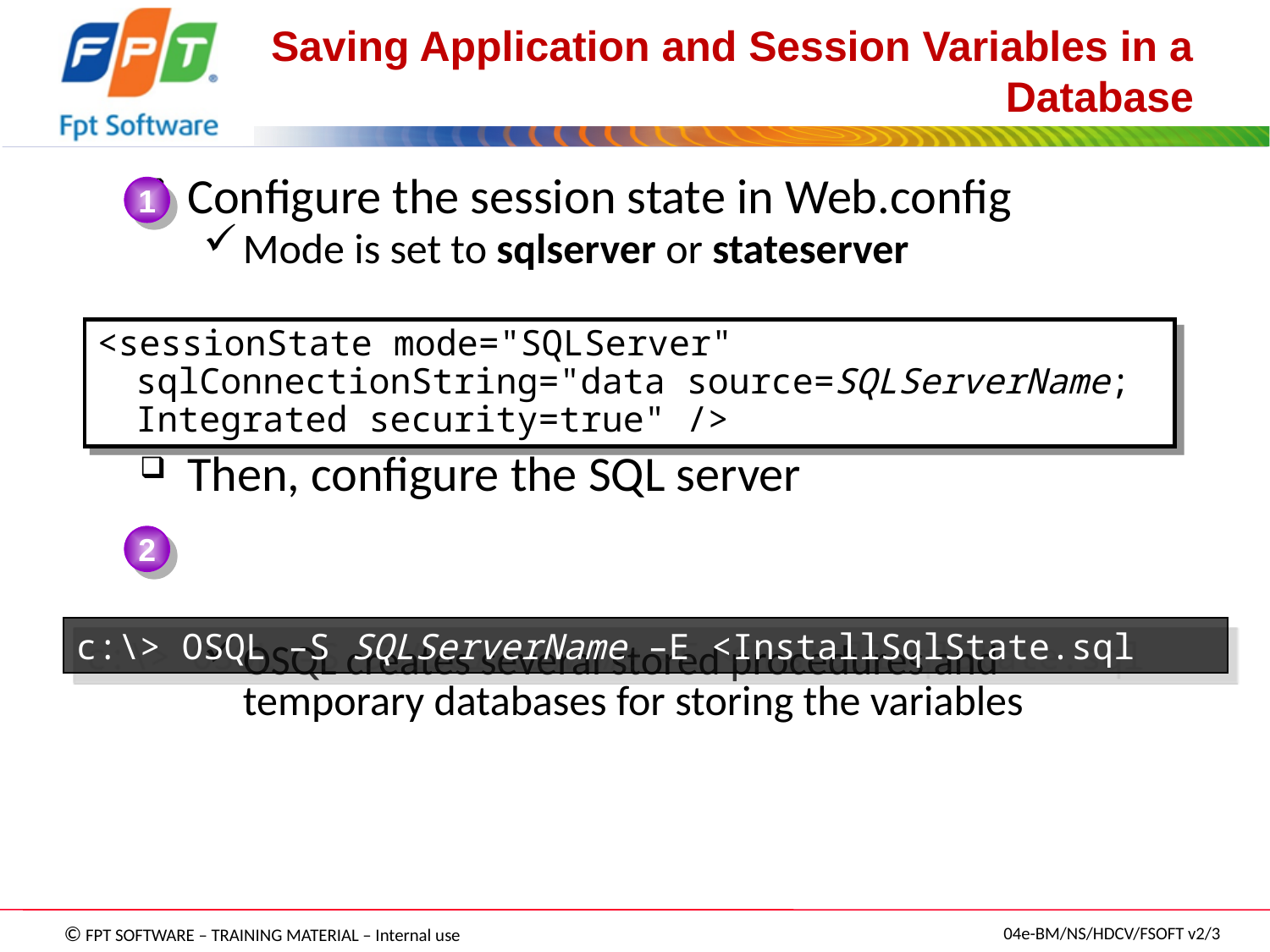

# Saving Application and Session Variables in a Database
Configure the session state in Web.config
Mode is set to sqlserver or stateserver

Then, configure the SQL server

OSQL creates several stored procedures and temporary databases for storing the variables
1
<sessionState mode="SQLServer" sqlConnectionString="data source=SQLServerName; Integrated security=true" />
2
c:\> OSQL –S SQLServerName –E <InstallSqlState.sql